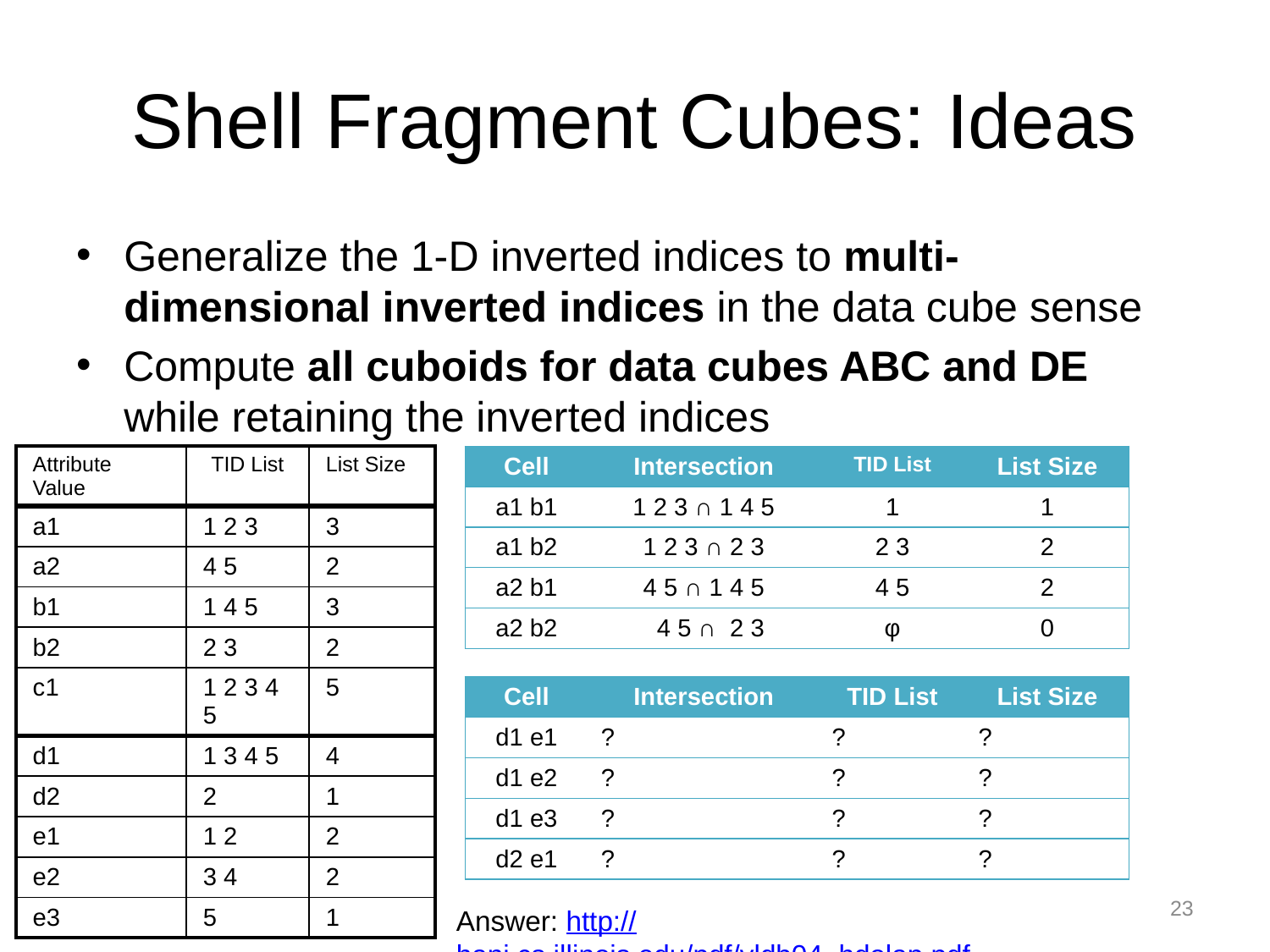

# Shell Fragment Cubes: Ideas
Generalize the 1-D inverted indices to multi-dimensional inverted indices in the data cube sense
Compute all cuboids for data cubes ABC and DE while retaining the inverted indices
| Attribute Value | TID List | List Size |
| --- | --- | --- |
| a1 | 1 2 3 | 3 |
| a2 | 4 5 | 2 |
| b1 | 1 4 5 | 3 |
| b2 | 2 3 | 2 |
| c1 | 1 2 3 4 5 | 5 |
| d1 | 1 3 4 5 | 4 |
| d2 | 2 | 1 |
| e1 | 1 2 | 2 |
| e2 | 3 4 | 2 |
| e3 | 5 | 1 |
| Cell | Intersection | TID List | List Size |
| --- | --- | --- | --- |
| a1 b1 | 1 2 3 ∩ 1 4 5 | 1 | 1 |
| a1 b2 | 1 2 3 ∩ 2 3 | 2 3 | 2 |
| a2 b1 | 4 5 ∩ 1 4 5 | 4 5 | 2 |
| a2 b2 | 4 5 ∩ 2 3 | φ | 0 |
| Cell | Intersection | TID List | List Size |
| --- | --- | --- | --- |
| d1 e1 | ? | ? | ? |
| d1 e2 | ? | ? | ? |
| d1 e3 | ? | ? | ? |
| d2 e1 | ? | ? | ? |
23
Answer: http://hanj.cs.illinois.edu/pdf/vldb04_hdolap.pdf